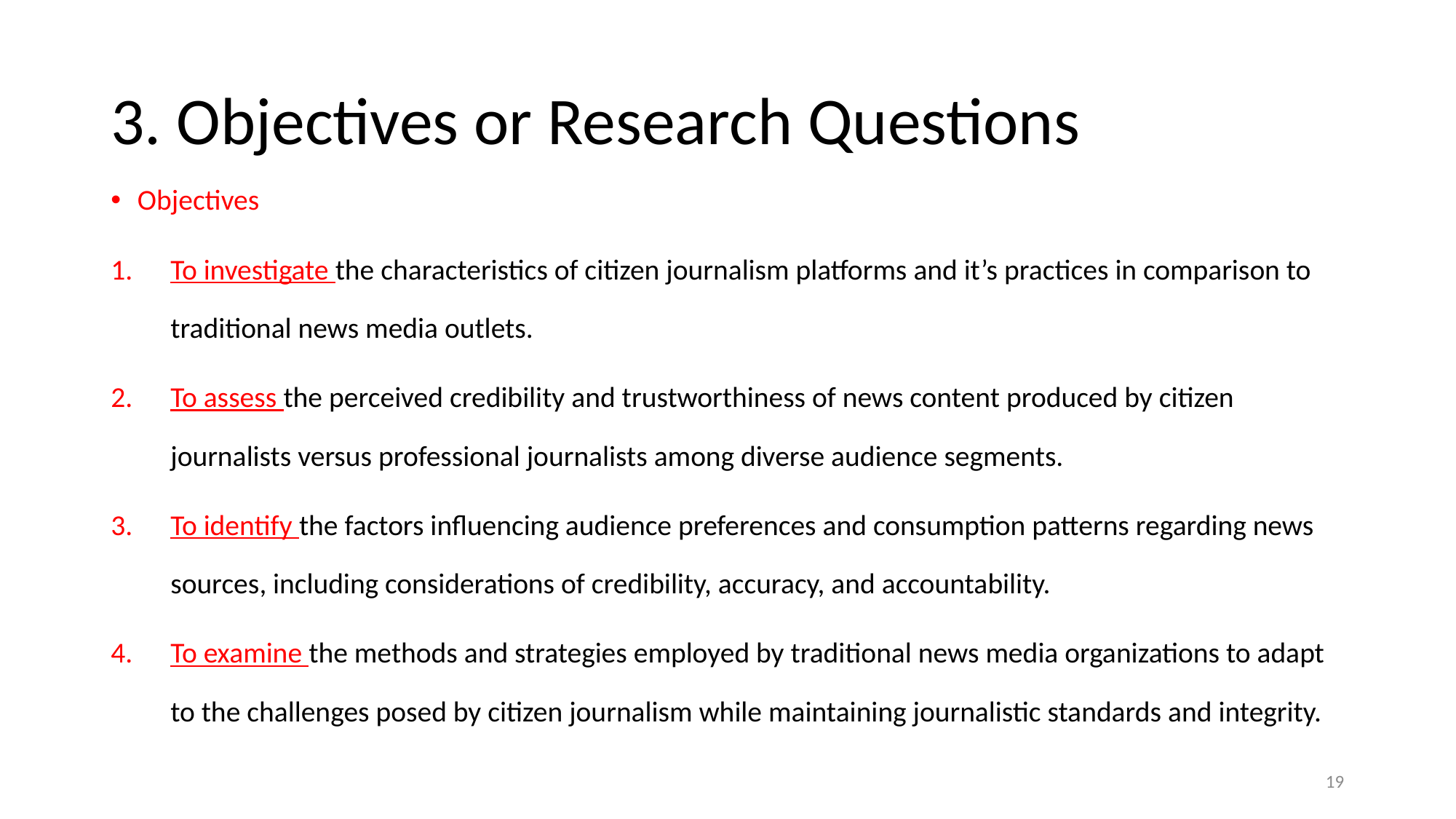

# 3. Objectives or Research Questions
Objectives
To investigate the characteristics of citizen journalism platforms and it’s practices in comparison to traditional news media outlets.
To assess the perceived credibility and trustworthiness of news content produced by citizen journalists versus professional journalists among diverse audience segments.
To identify the factors influencing audience preferences and consumption patterns regarding news sources, including considerations of credibility, accuracy, and accountability.
To examine the methods and strategies employed by traditional news media organizations to adapt to the challenges posed by citizen journalism while maintaining journalistic standards and integrity.
19